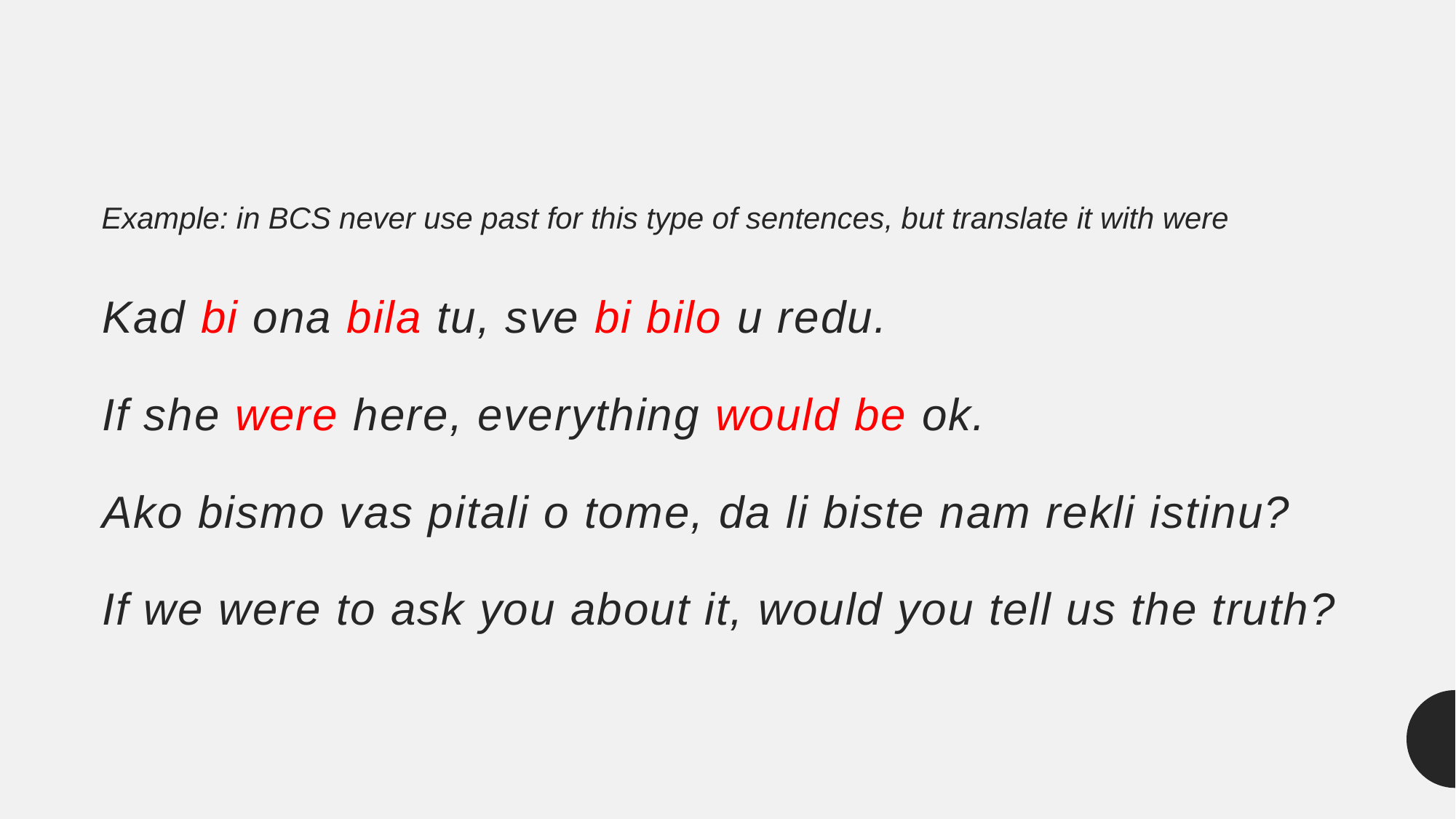

Example: in BCS never use past for this type of sentences, but translate it with were
# Kad bi ona bila tu, sve bi bilo u redu.  If she were here, everything would be ok.  Ako bismo vas pitali o tome, da li biste nam rekli istinu? If we were to ask you about it, would you tell us the truth?